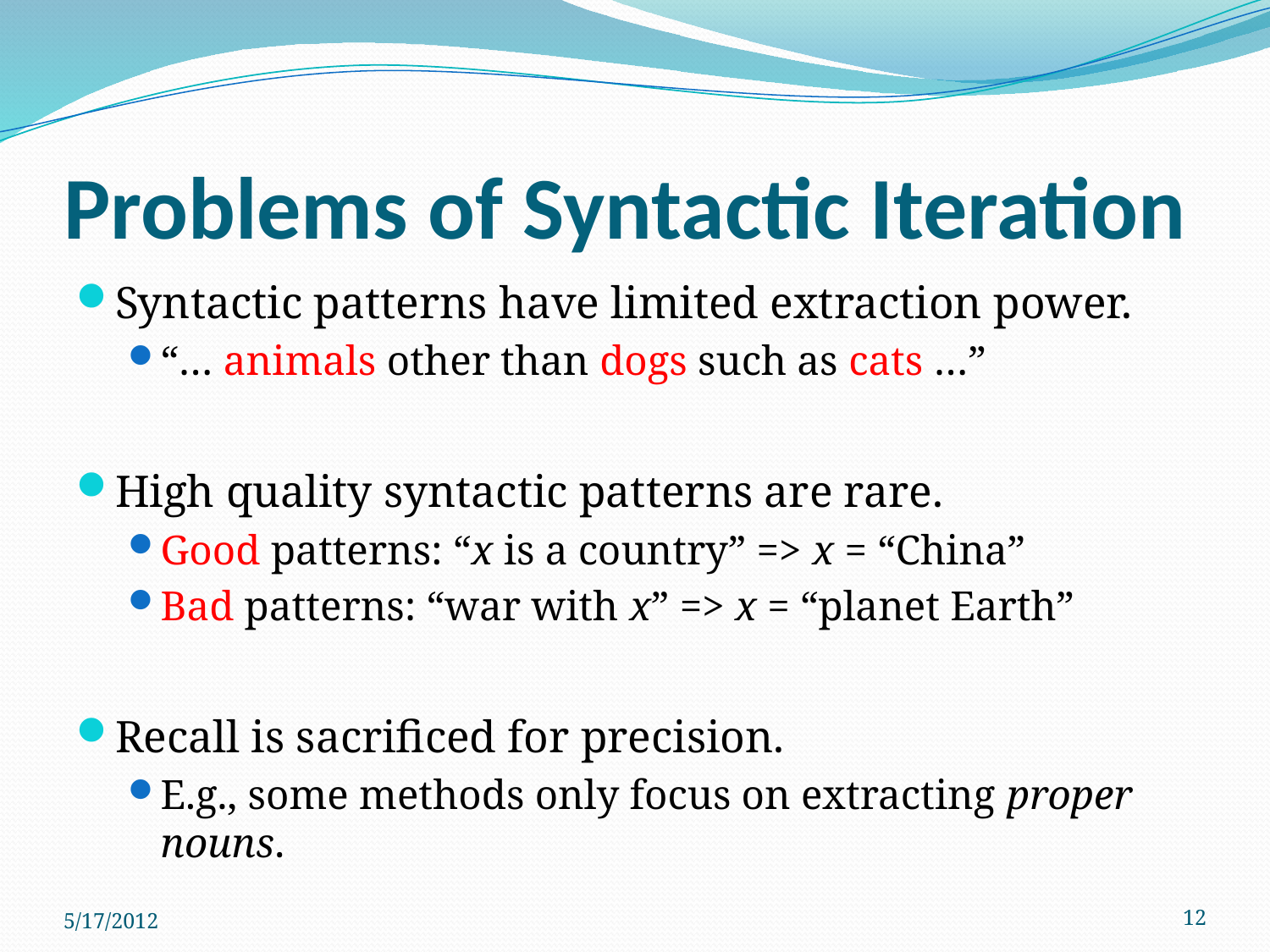

# Problems of Syntactic Iteration
Syntactic patterns have limited extraction power.
“… animals other than dogs such as cats …”

High quality syntactic patterns are rare.
Good patterns: “x is a country” => x = “China”
Bad patterns: “war with x” => x = “planet Earth”

Recall is sacrificed for precision.
E.g., some methods only focus on extracting proper nouns.

5/17/2012
12